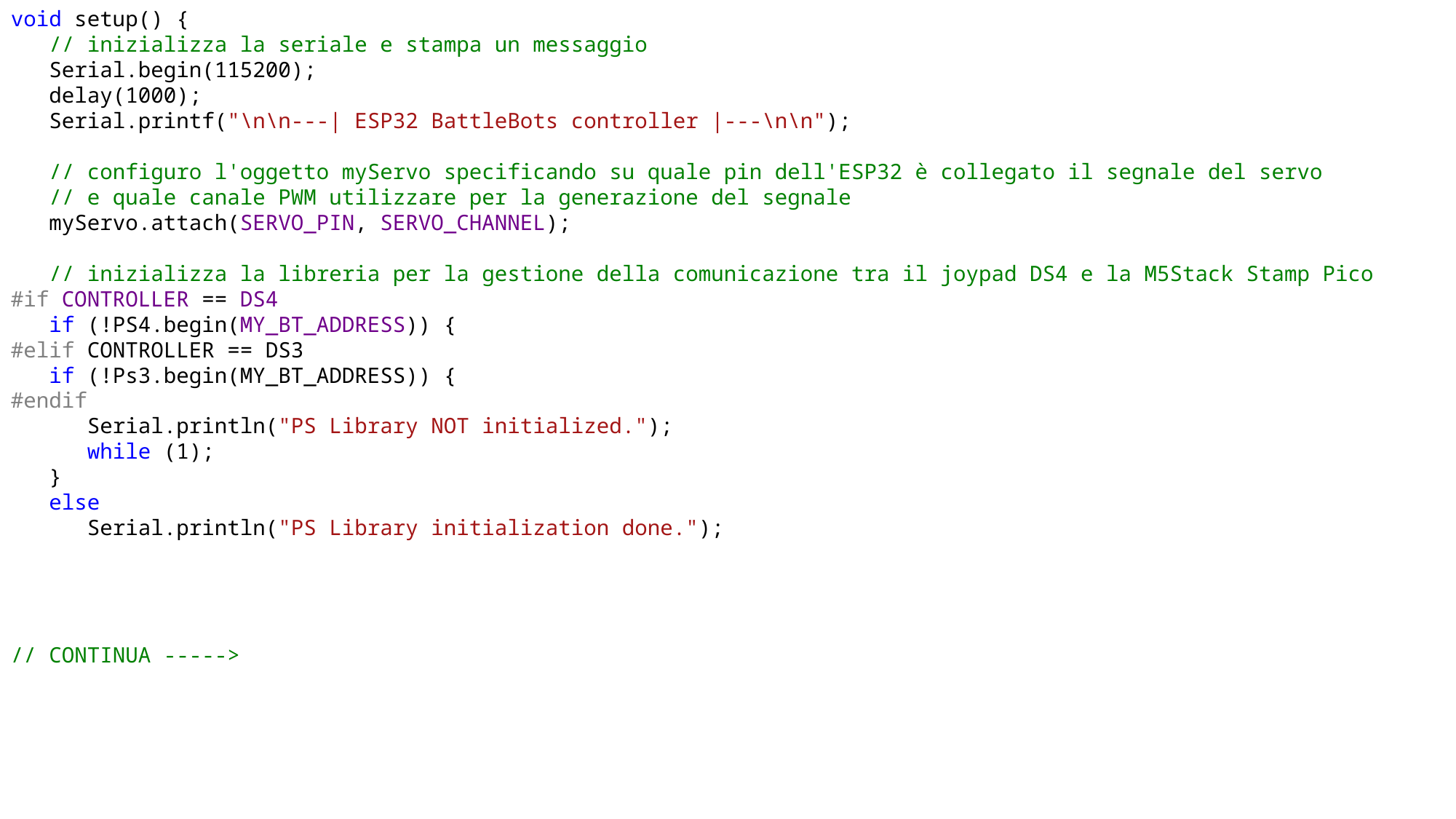

void setup() {
   // inizializza la seriale e stampa un messaggio
   Serial.begin(115200);
   delay(1000);
   Serial.printf("\n\n---| ESP32 BattleBots controller |---\n\n");

   // configuro l'oggetto myServo specificando su quale pin dell'ESP32 è collegato il segnale del servo
   // e quale canale PWM utilizzare per la generazione del segnale
   myServo.attach(SERVO_PIN, SERVO_CHANNEL);

   // inizializza la libreria per la gestione della comunicazione tra il joypad DS4 e la M5Stack Stamp Pico
#if CONTROLLER == DS4
   if (!PS4.begin(MY_BT_ADDRESS)) {
#elif CONTROLLER == DS3
   if (!Ps3.begin(MY_BT_ADDRESS)) {
#endif
      Serial.println("PS Library NOT initialized.");
      while (1);
   }
   else
      Serial.println("PS Library initialization done.");

// CONTINUA ----->